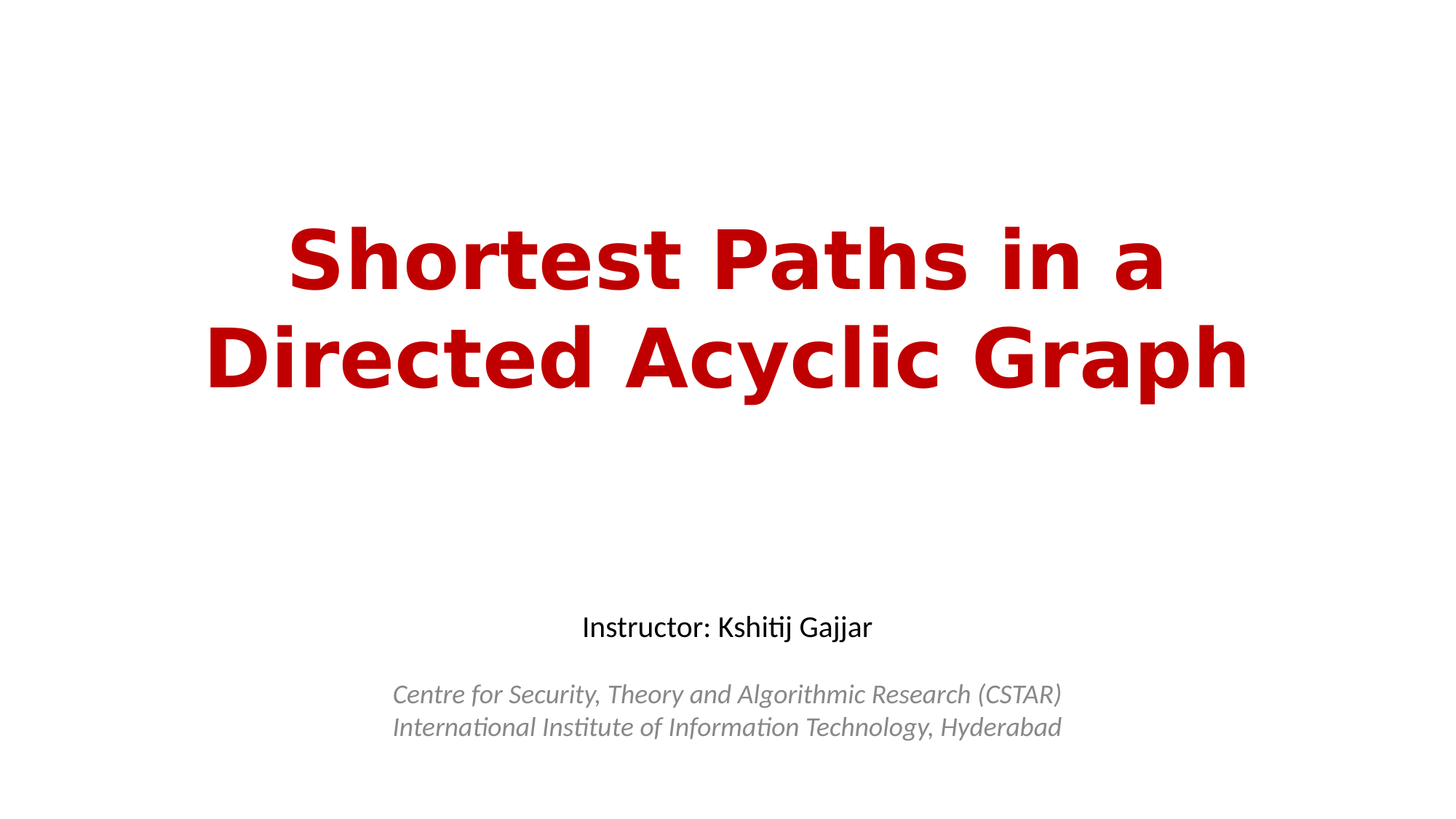

# Shortest Paths in a Directed Acyclic Graph
Instructor: Kshitij Gajjar

Centre for Security, Theory and Algorithmic Research (CSTAR)
International Institute of Information Technology, Hyderabad